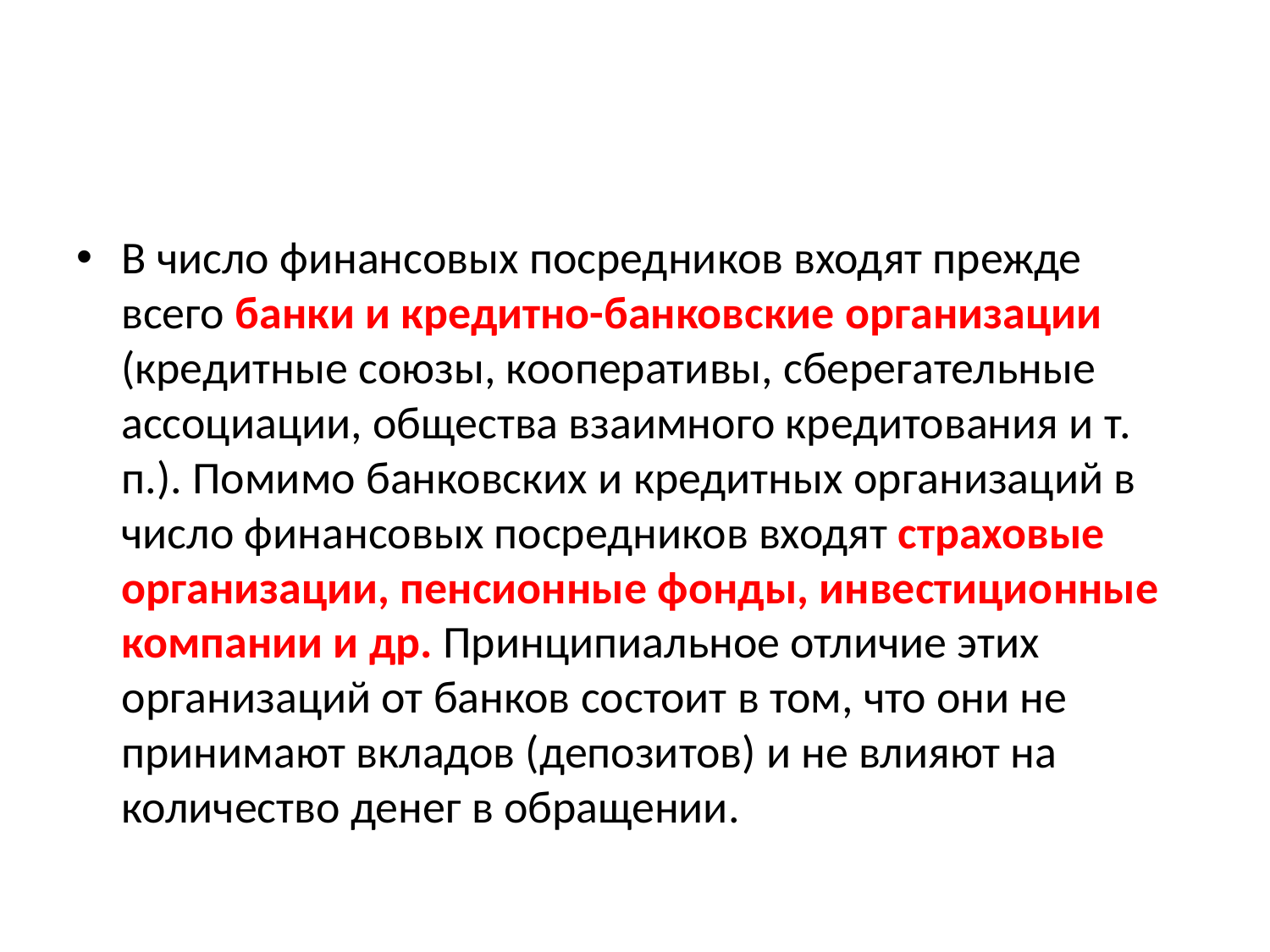

#
В число финансовых посредников входят прежде всего банки и кредитно-банковские организации (кредитные союзы, кооперативы, сберегательные ассоциации, общества взаимного кредитования и т. п.). Помимо банковских и кредитных организаций в число финансовых посредников входят страховые организации, пенсионные фонды, инвестиционные компании и др. Принципиальное отличие этих организаций от банков состоит в том, что они не принимают вкладов (депозитов) и не влияют на количество денег в обращении.